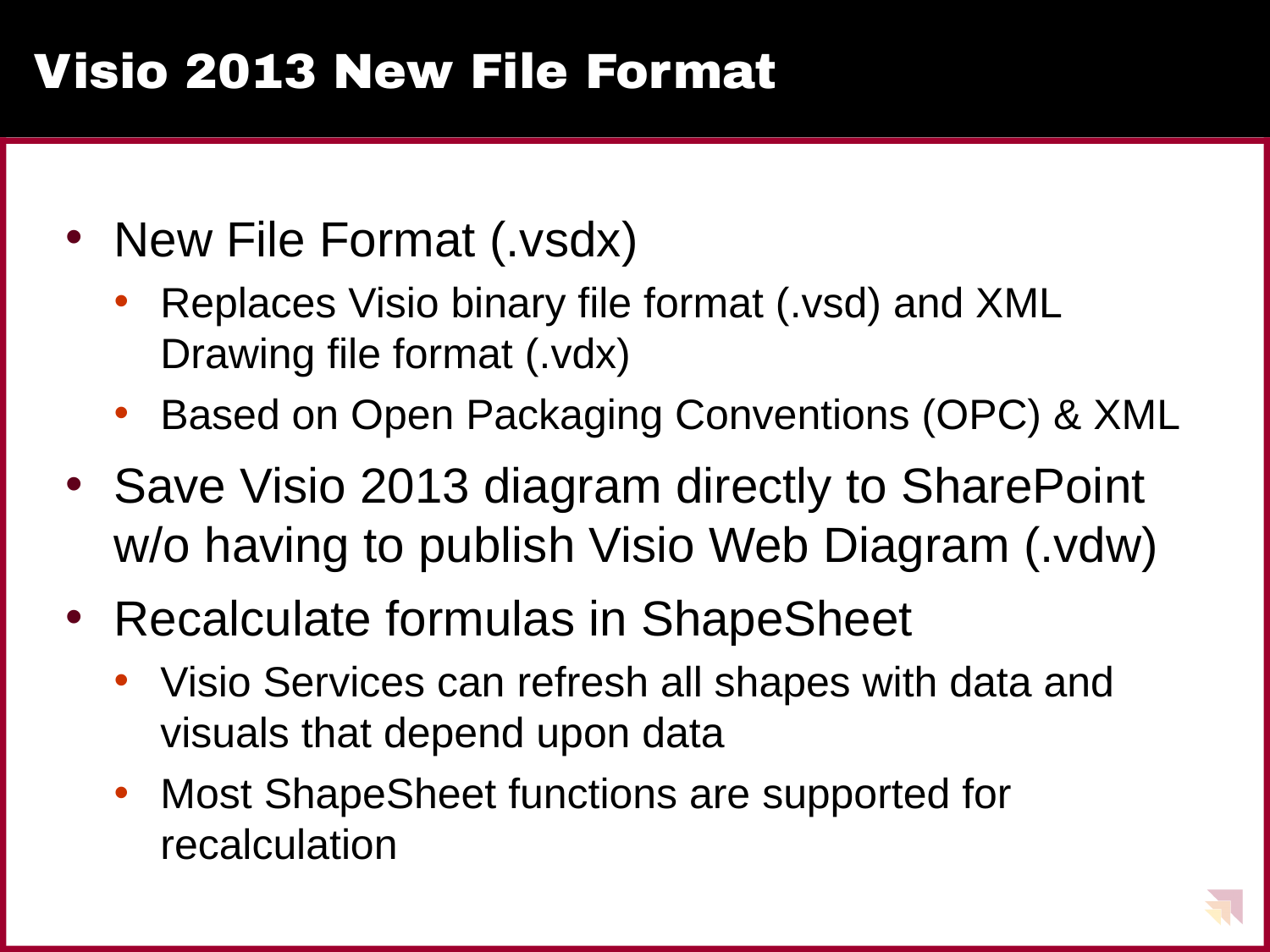

# Visio 2013 New File Format
New File Format (.vsdx)
Replaces Visio binary file format (.vsd) and XML Drawing file format (.vdx)
Based on Open Packaging Conventions (OPC) & XML
Save Visio 2013 diagram directly to SharePoint w/o having to publish Visio Web Diagram (.vdw)
Recalculate formulas in ShapeSheet
Visio Services can refresh all shapes with data and visuals that depend upon data
Most ShapeSheet functions are supported for recalculation